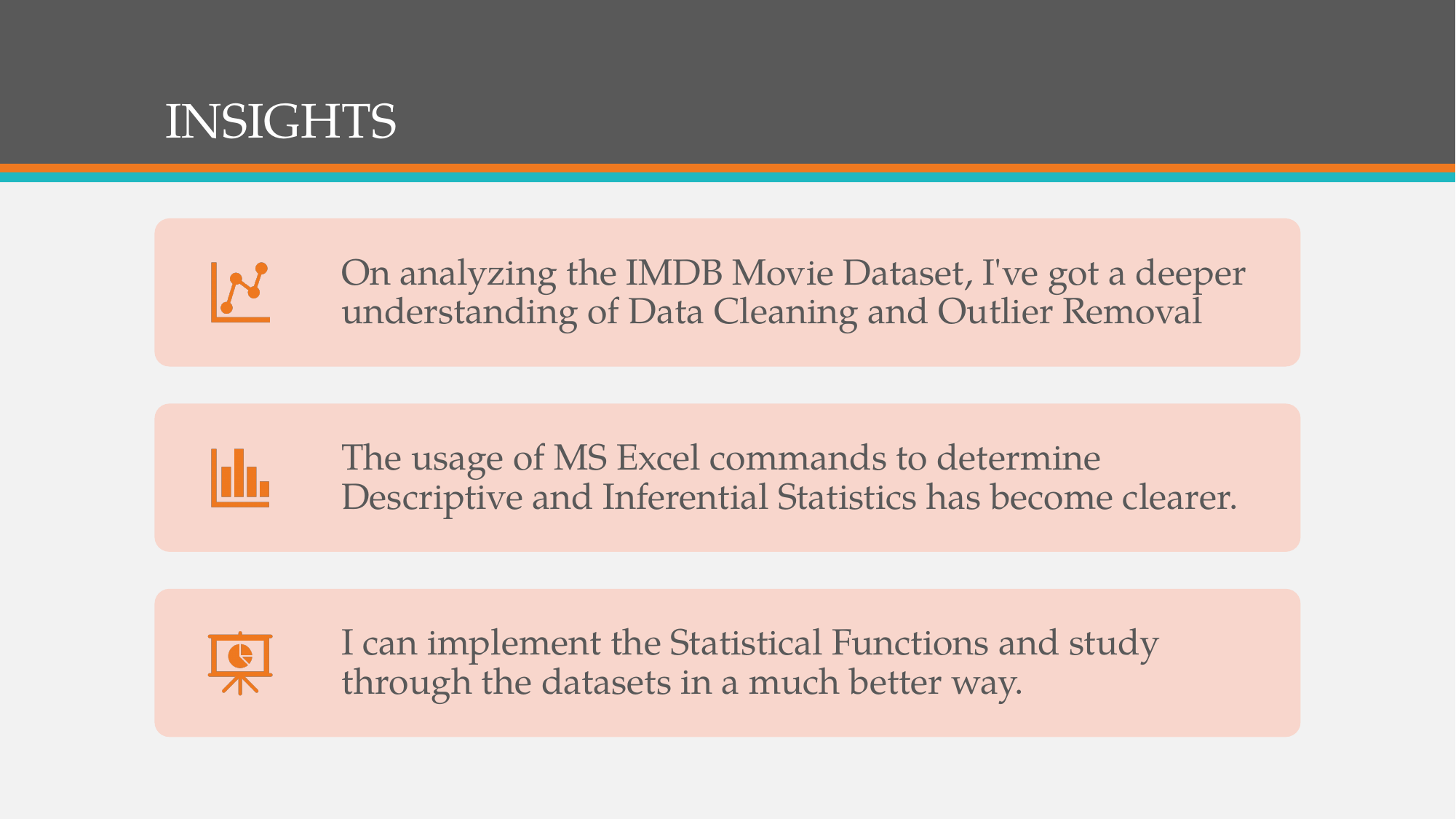

# INSIGHTS
On analyzing the IMDB Movie Dataset, I've got a deeper understanding of Data Cleaning and Outlier Removal
The usage of MS Excel commands to determine Descriptive and Inferential Statistics has become clearer.
I can implement the Statistical Functions and study through the datasets in a much better way.